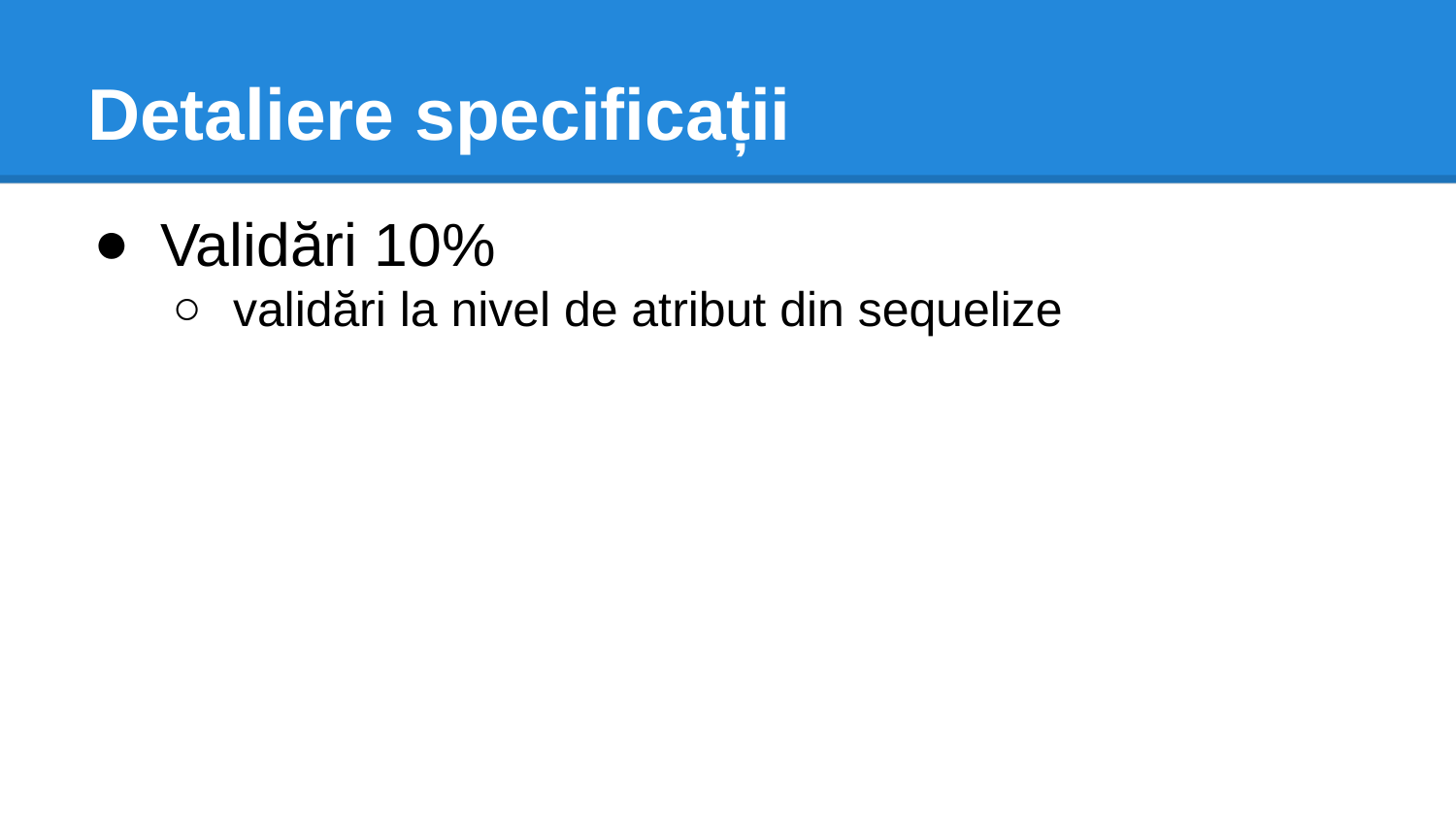

# Detaliere specificații
Validări 10%
validări la nivel de atribut din sequelize